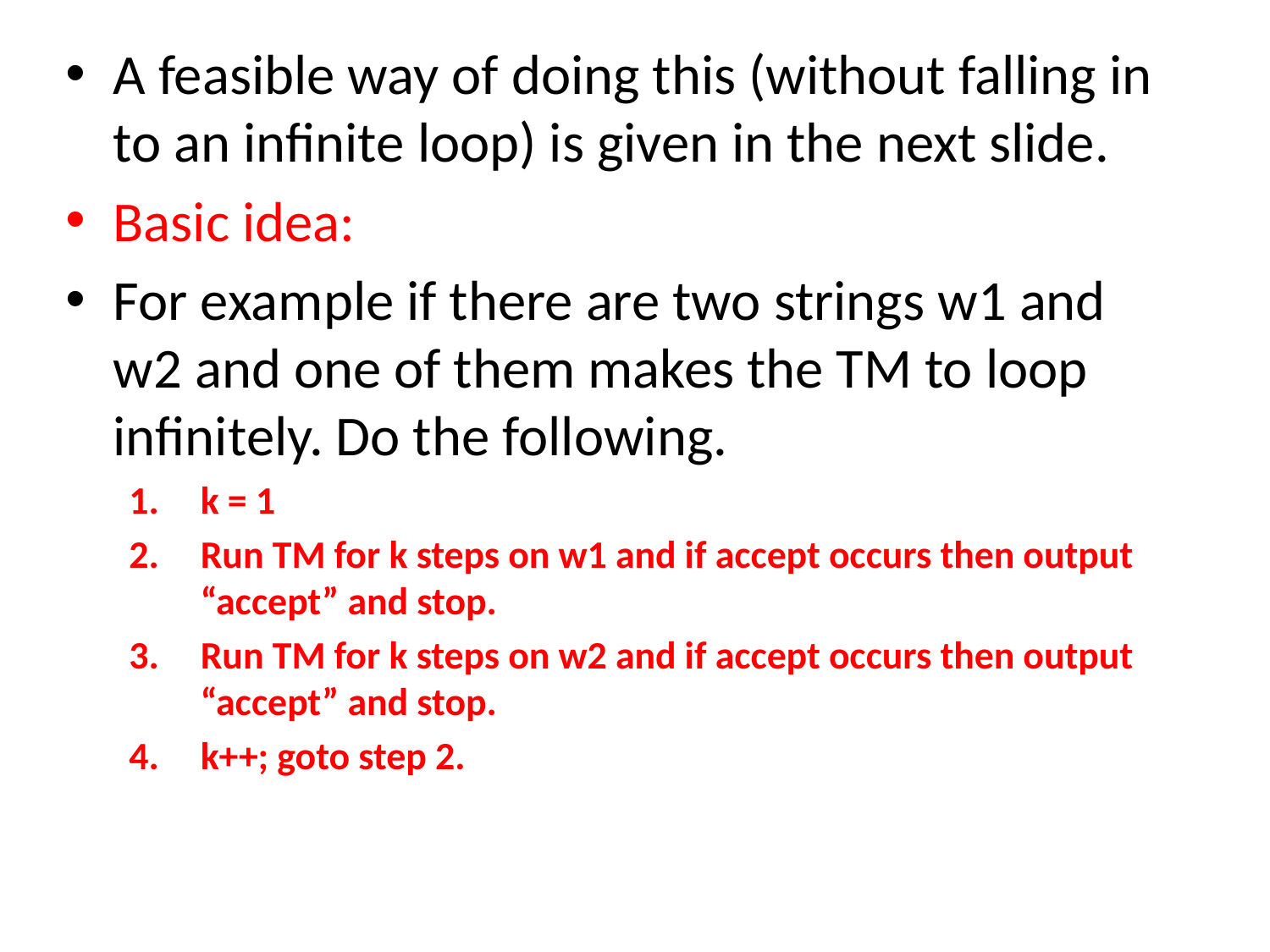

A feasible way of doing this (without falling in to an infinite loop) is given in the next slide.
Basic idea:
For example if there are two strings w1 and w2 and one of them makes the TM to loop infinitely. Do the following.
k = 1
Run TM for k steps on w1 and if accept occurs then output “accept” and stop.
Run TM for k steps on w2 and if accept occurs then output “accept” and stop.
k++; goto step 2.